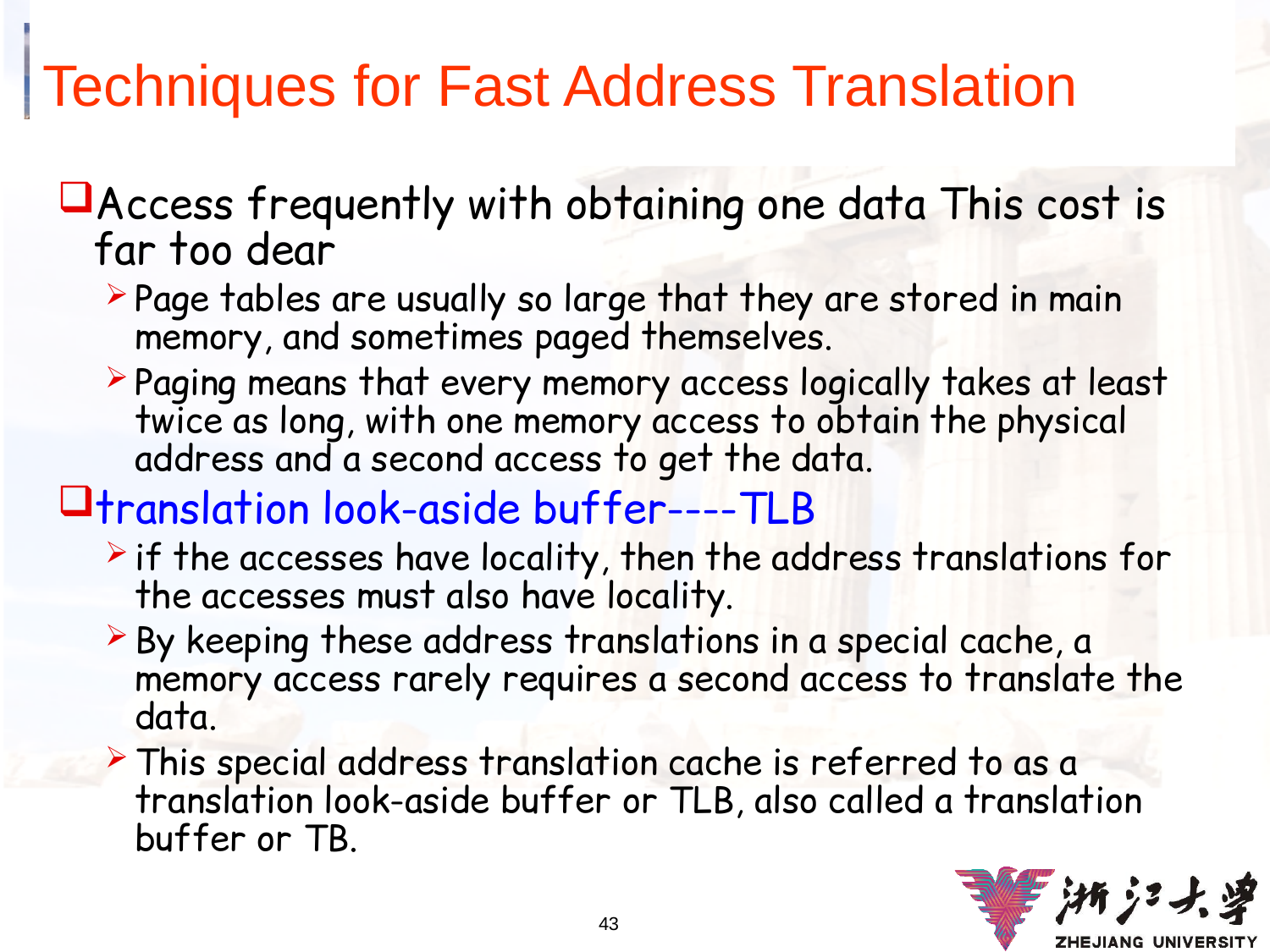

# Techniques for Fast Address Translation
Access frequently with obtaining one data This cost is far too dear
Page tables are usually so large that they are stored in main memory, and sometimes paged themselves.
Paging means that every memory access logically takes at least twice as long, with one memory access to obtain the physical address and a second access to get the data.
translation look-aside buffer----TLB
if the accesses have locality, then the address translations for the accesses must also have locality.
By keeping these address translations in a special cache, a memory access rarely requires a second access to translate the data.
This special address translation cache is referred to as a translation look-aside buffer or TLB, also called a translation buffer or TB.